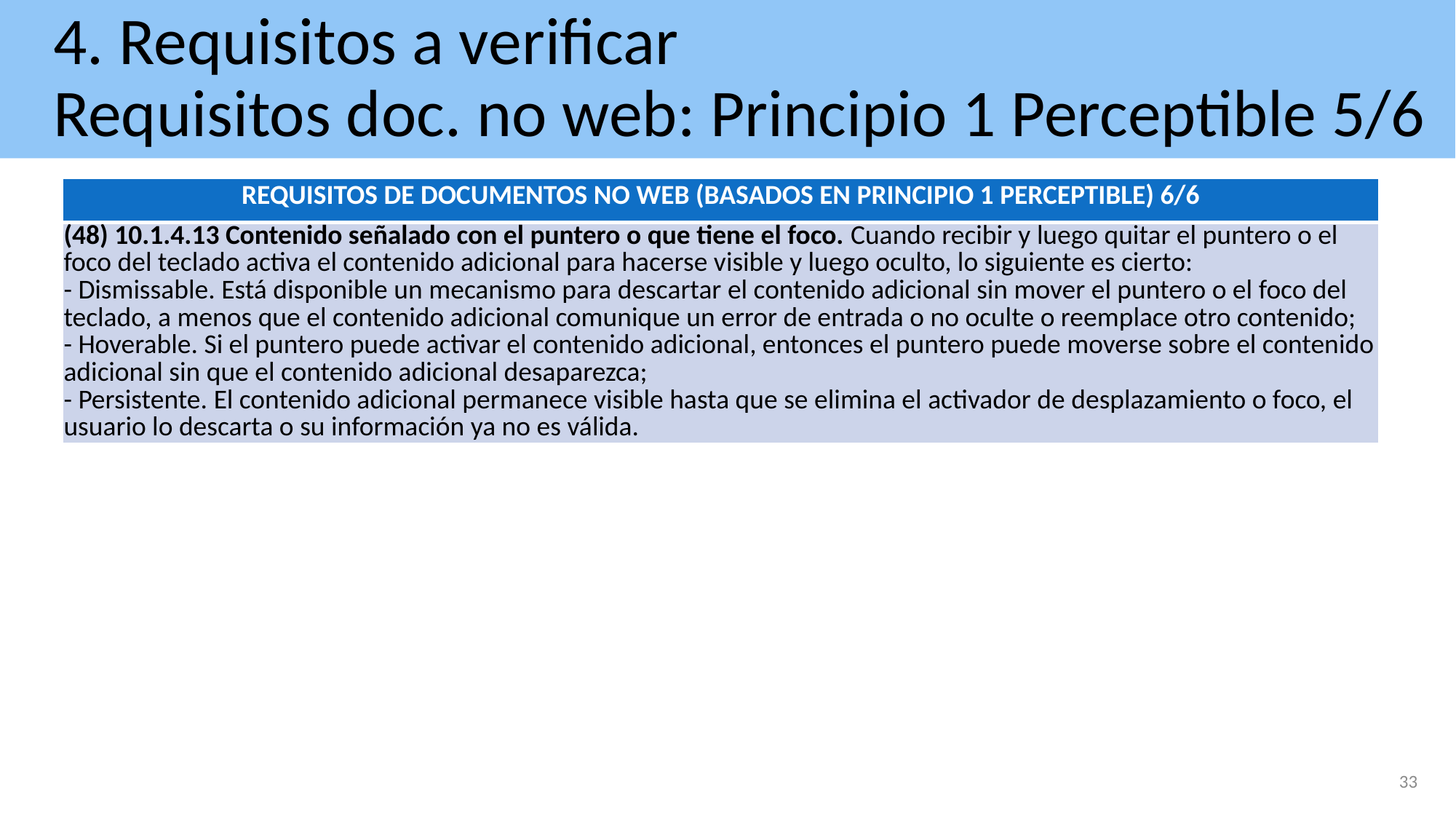

# 4. Requisitos a verificar Requisitos doc. no web: Principio 1 Perceptible 5/6
| REQUISITOS DE DOCUMENTOS NO WEB (BASADOS EN PRINCIPIO 1 PERCEPTIBLE) 6/6 |
| --- |
| (48) 10.1.4.13 Contenido señalado con el puntero o que tiene el foco. Cuando recibir y luego quitar el puntero o el foco del teclado activa el contenido adicional para hacerse visible y luego oculto, lo siguiente es cierto: - Dismissable. Está disponible un mecanismo para descartar el contenido adicional sin mover el puntero o el foco del teclado, a menos que el contenido adicional comunique un error de entrada o no oculte o reemplace otro contenido; - Hoverable. Si el puntero puede activar el contenido adicional, entonces el puntero puede moverse sobre el contenido adicional sin que el contenido adicional desaparezca; - Persistente. El contenido adicional permanece visible hasta que se elimina el activador de desplazamiento o foco, el usuario lo descarta o su información ya no es válida. |
33